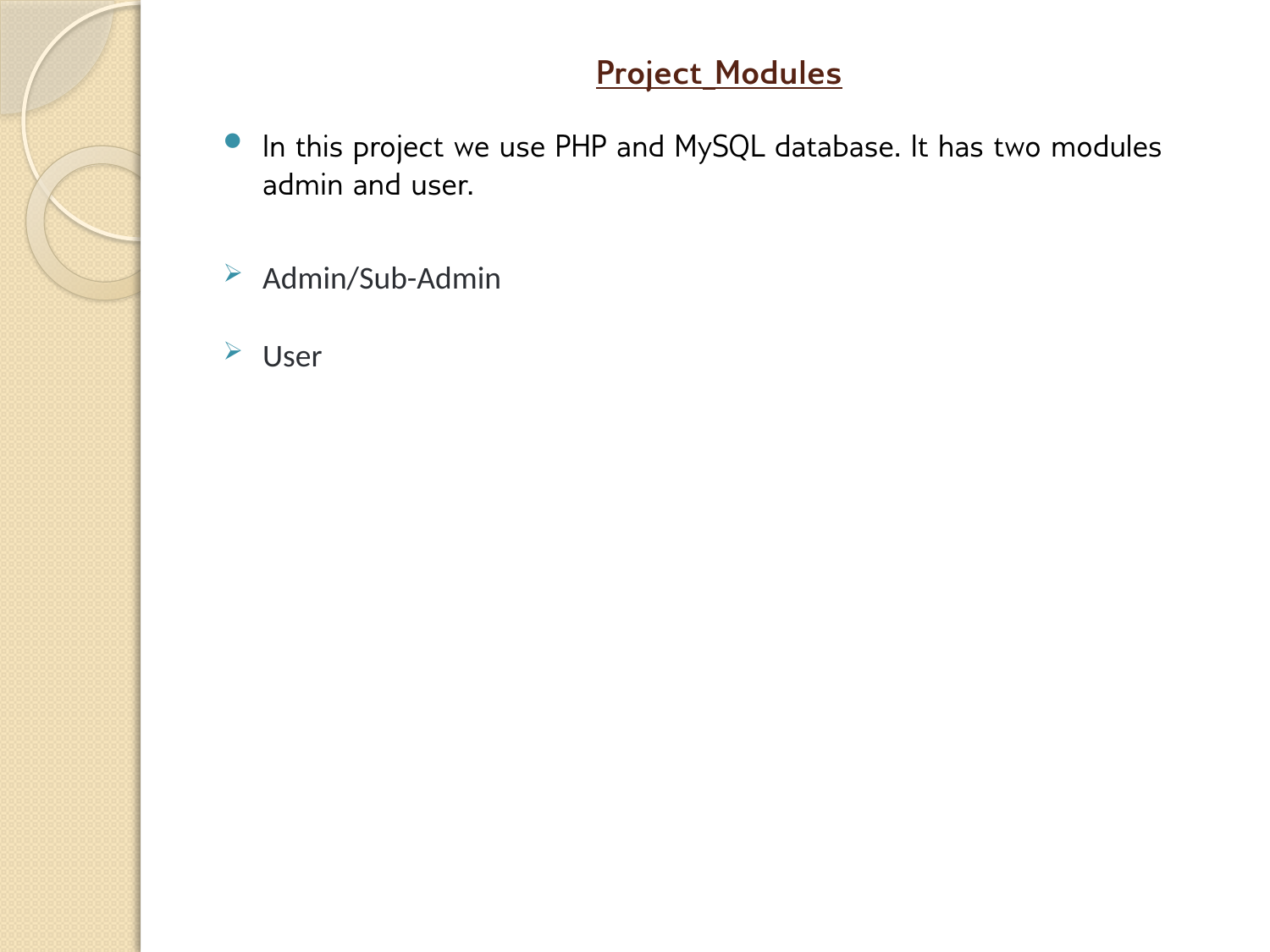

# Project Modules
In this project we use PHP and MySQL database. It has two modules admin and user.

Admin/Sub-Admin
User